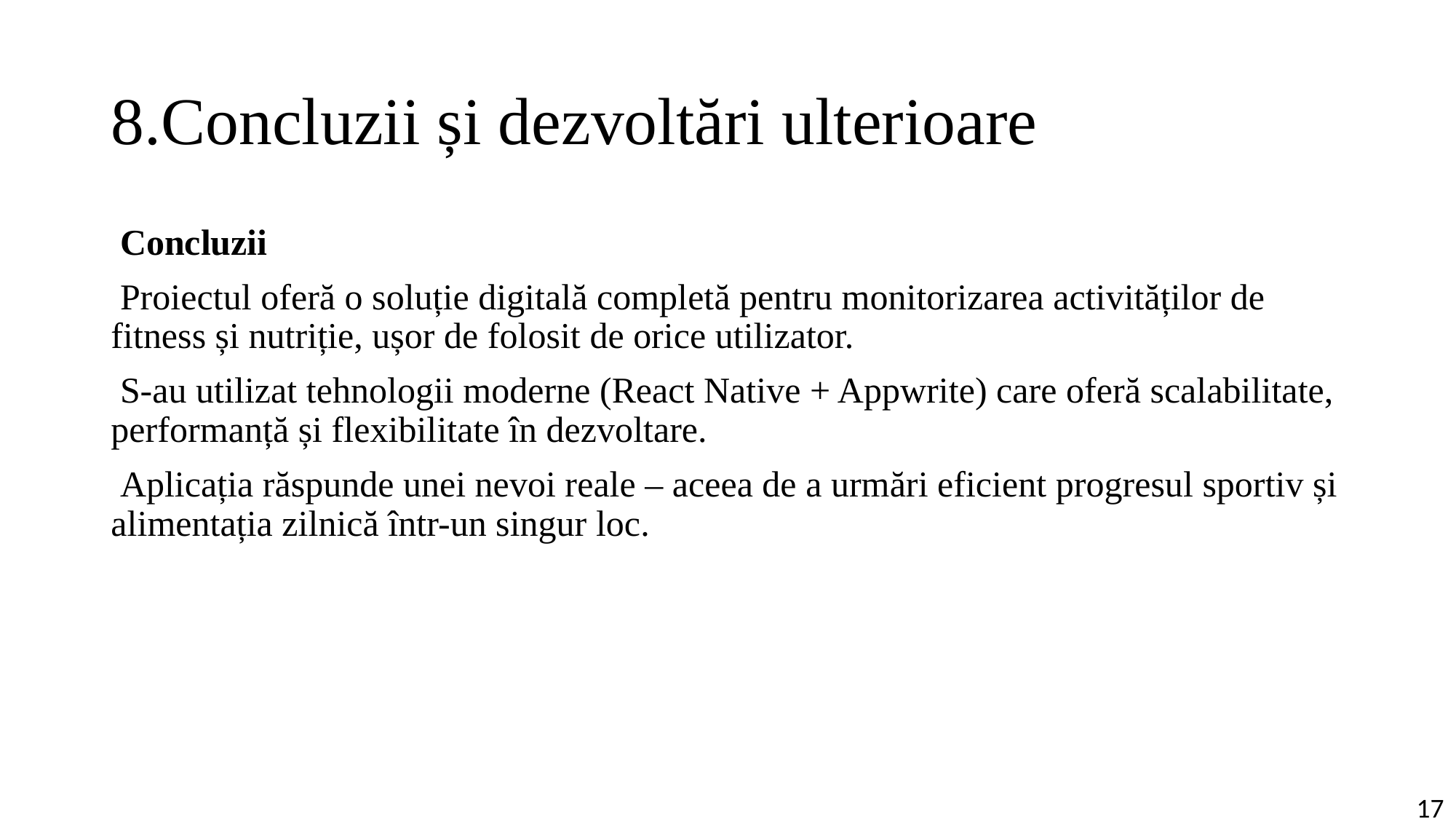

# 8.Concluzii și dezvoltări ulterioare
 Concluzii
 Proiectul oferă o soluție digitală completă pentru monitorizarea activităților de fitness și nutriție, ușor de folosit de orice utilizator.
 S-au utilizat tehnologii moderne (React Native + Appwrite) care oferă scalabilitate, performanță și flexibilitate în dezvoltare.
 Aplicația răspunde unei nevoi reale – aceea de a urmări eficient progresul sportiv și alimentația zilnică într-un singur loc.

17